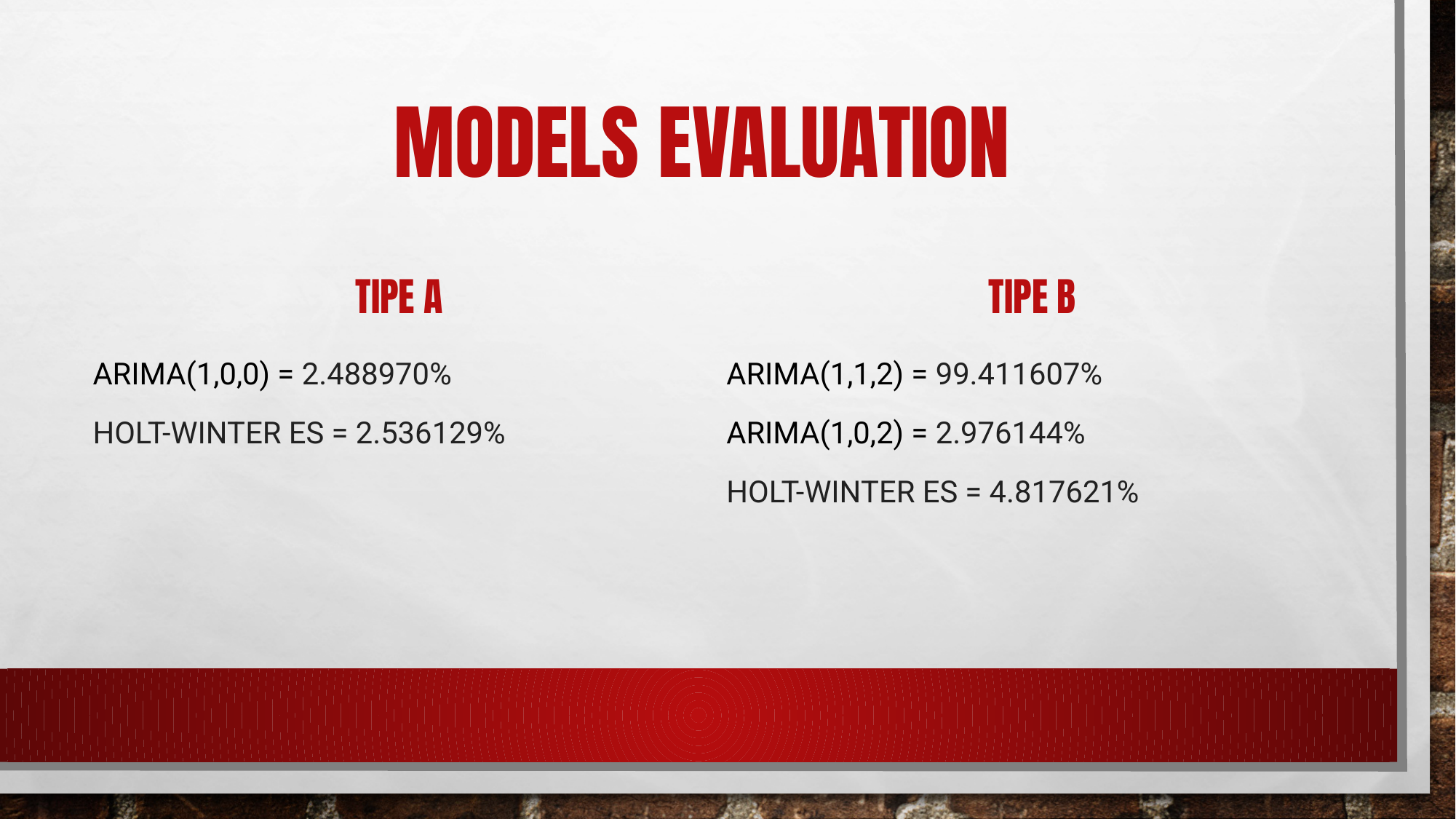

# Models evaluation
Tipe a
Tipe b
arima(1,0,0) = 2.488970%
Holt-winter es = 2.536129%
arima(1,1,2) = 99.411607%
arima(1,0,2) = 2.976144%
Holt-winter es = 4.817621%